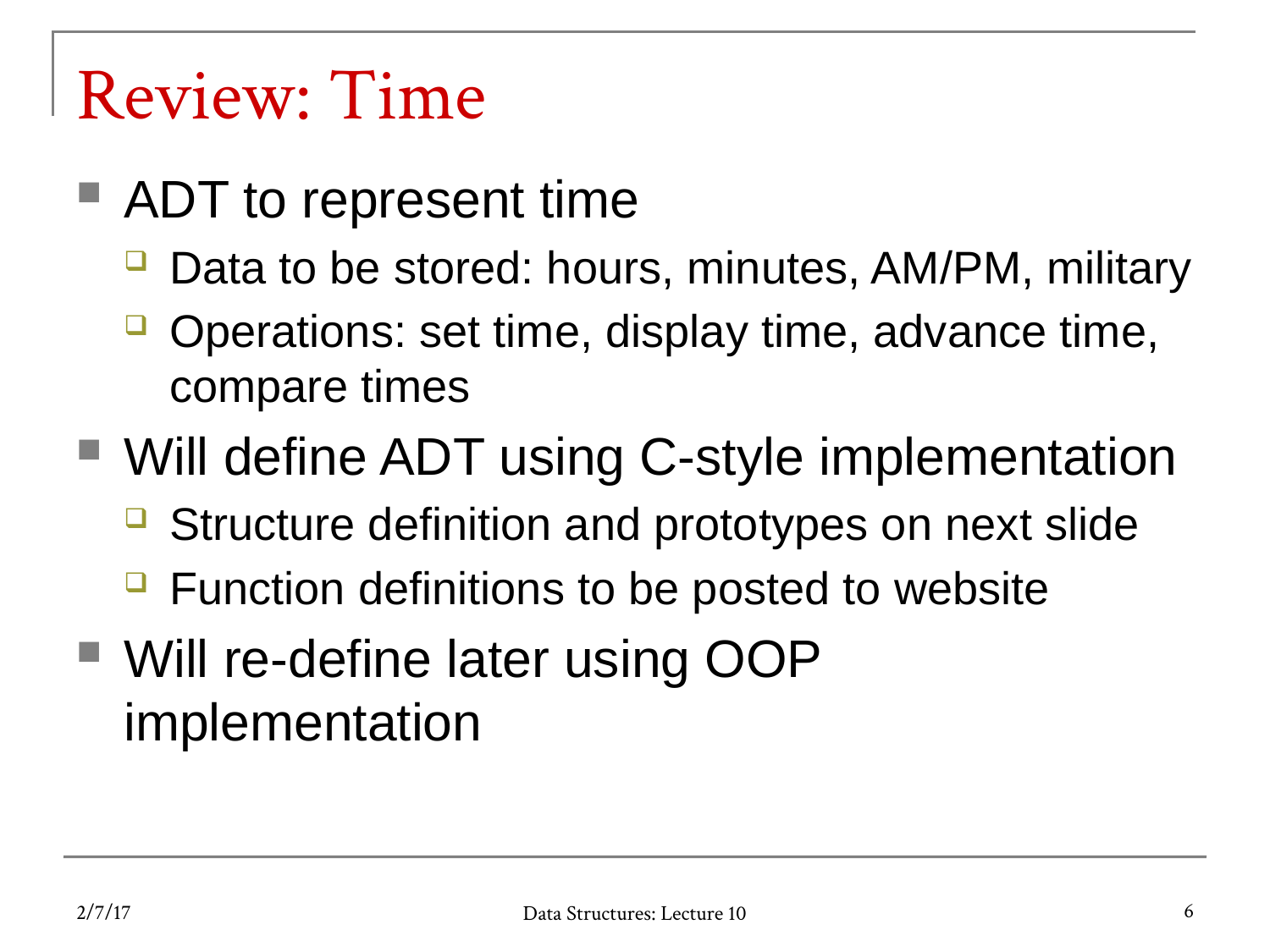

# Review: Time
ADT to represent time
Data to be stored: hours, minutes, AM/PM, military
Operations: set time, display time, advance time, compare times
Will define ADT using C-style implementation
Structure definition and prototypes on next slide
Function definitions to be posted to website
Will re-define later using OOP implementation
2/7/17
6
Data Structures: Lecture 10